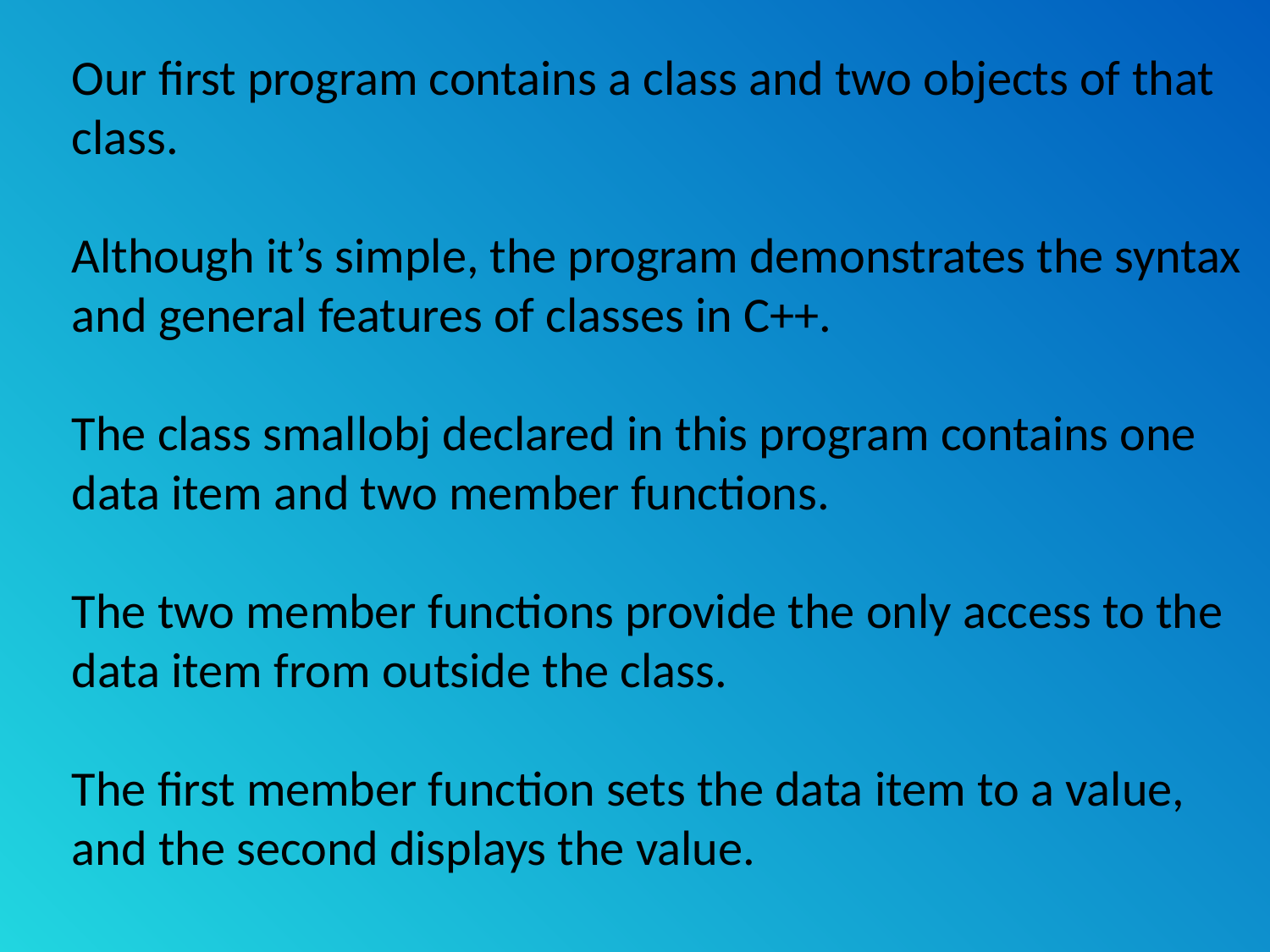

Our first program contains a class and two objects of that class.

Although it’s simple, the program demonstrates the syntax and general features of classes in C++.

The class smallobj declared in this program contains one data item and two member functions.

The two member functions provide the only access to the data item from outside the class.

The first member function sets the data item to a value, and the second displays the value.